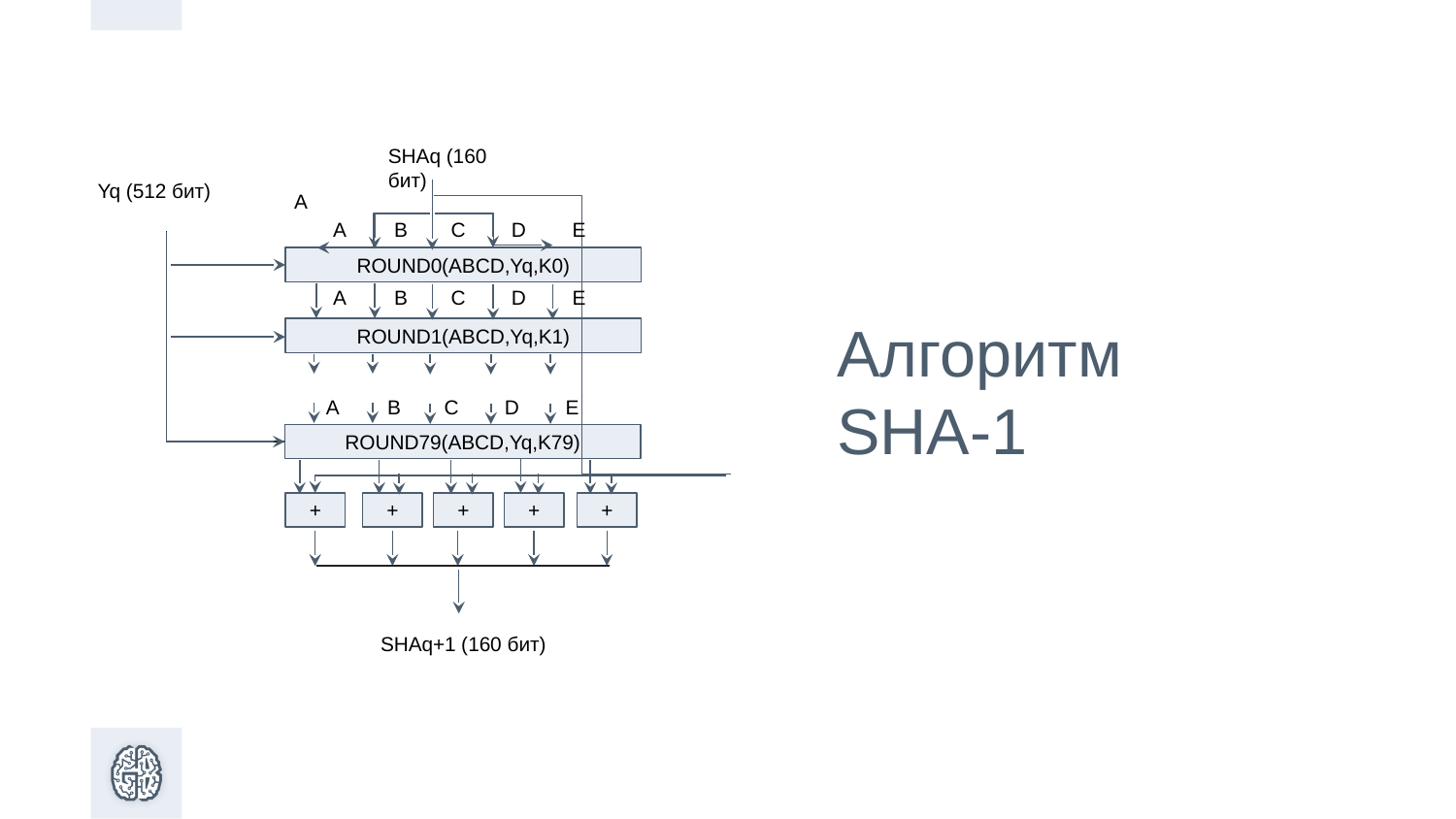

Алгоритм SHA-1
SHAq (160 бит)
Yq (512 бит)
A
A
B
C
D
E
ROUND0(ABCD,Yq,K0)
A
B
C
D
E
ROUND1(ABCD,Yq,K1)
A
B
C
D
E
ROUND79(ABCD,Yq,K79)
+
+
+
+
+
SHAq+1 (160 бит)